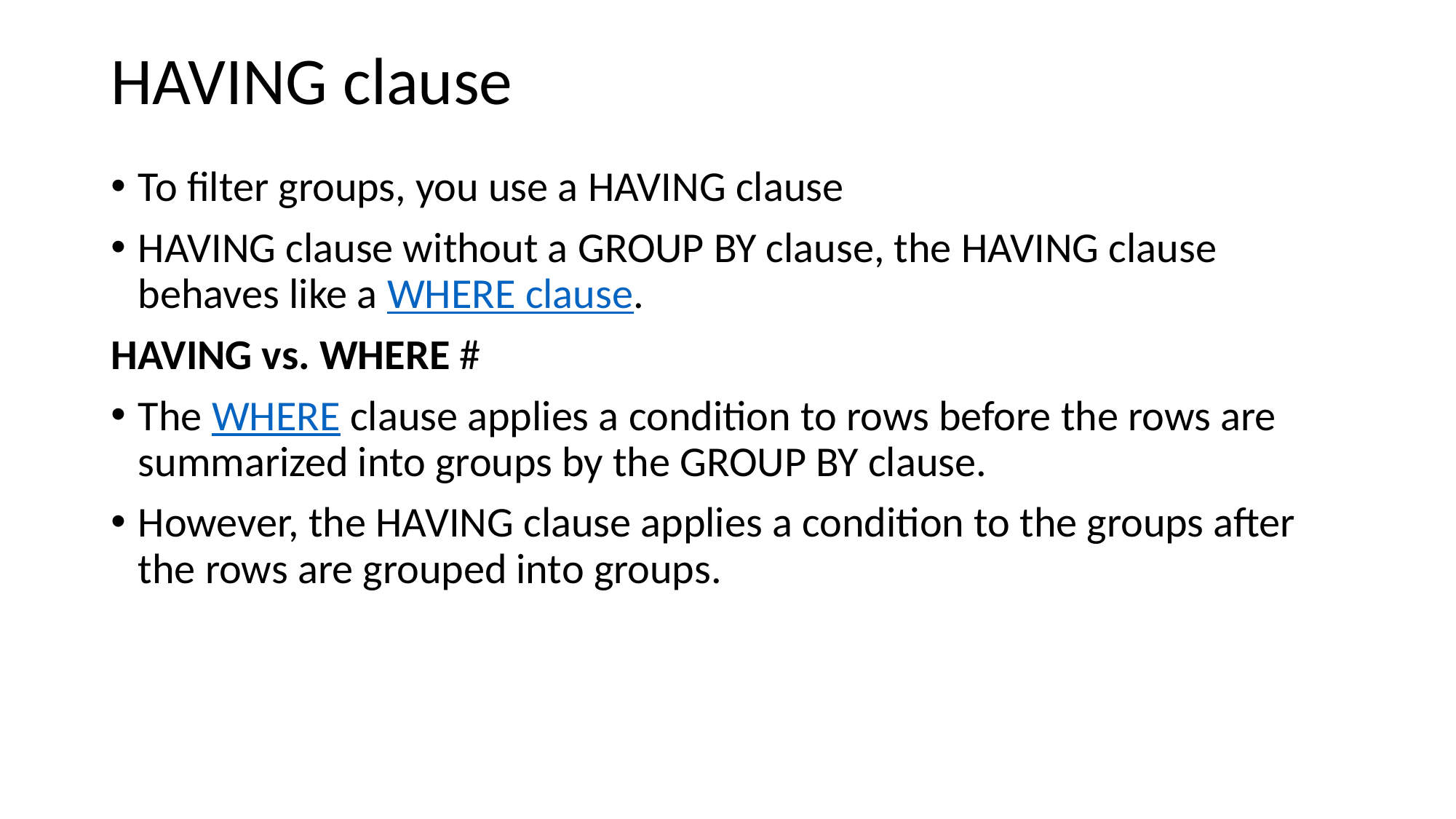

# HAVING clause
To filter groups, you use a HAVING clause
HAVING clause without a GROUP BY clause, the HAVING clause behaves like a WHERE clause.
HAVING vs. WHERE #
The WHERE clause applies a condition to rows before the rows are summarized into groups by the GROUP BY clause.
However, the HAVING clause applies a condition to the groups after the rows are grouped into groups.